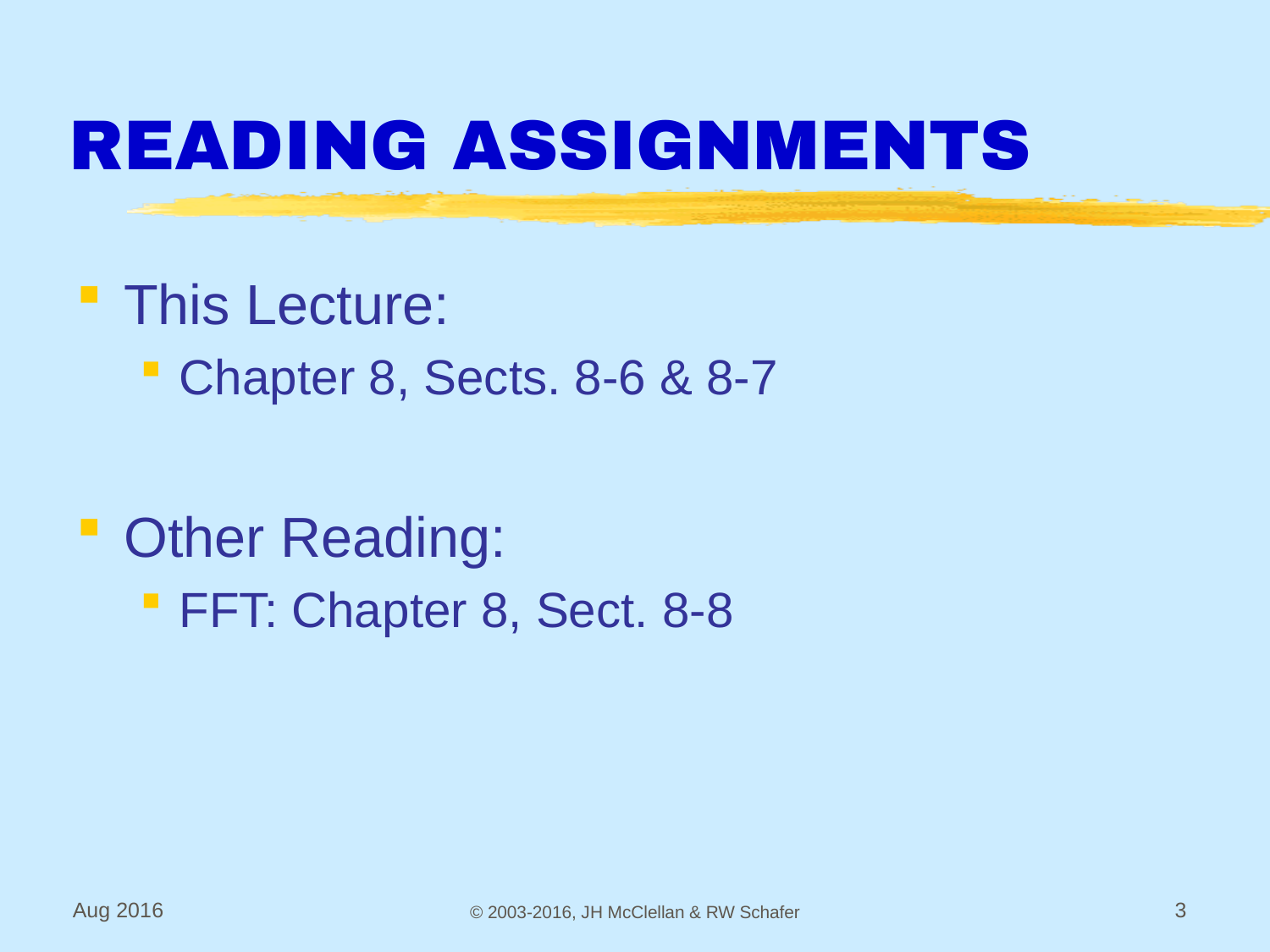

# READING ASSIGNMENTS
This Lecture:
Chapter 8, Sects. 8-6 & 8-7

Other Reading:
FFT: Chapter 8, Sect. 8-8
Aug 2016
© 2003-2016, JH McClellan & RW Schafer
3